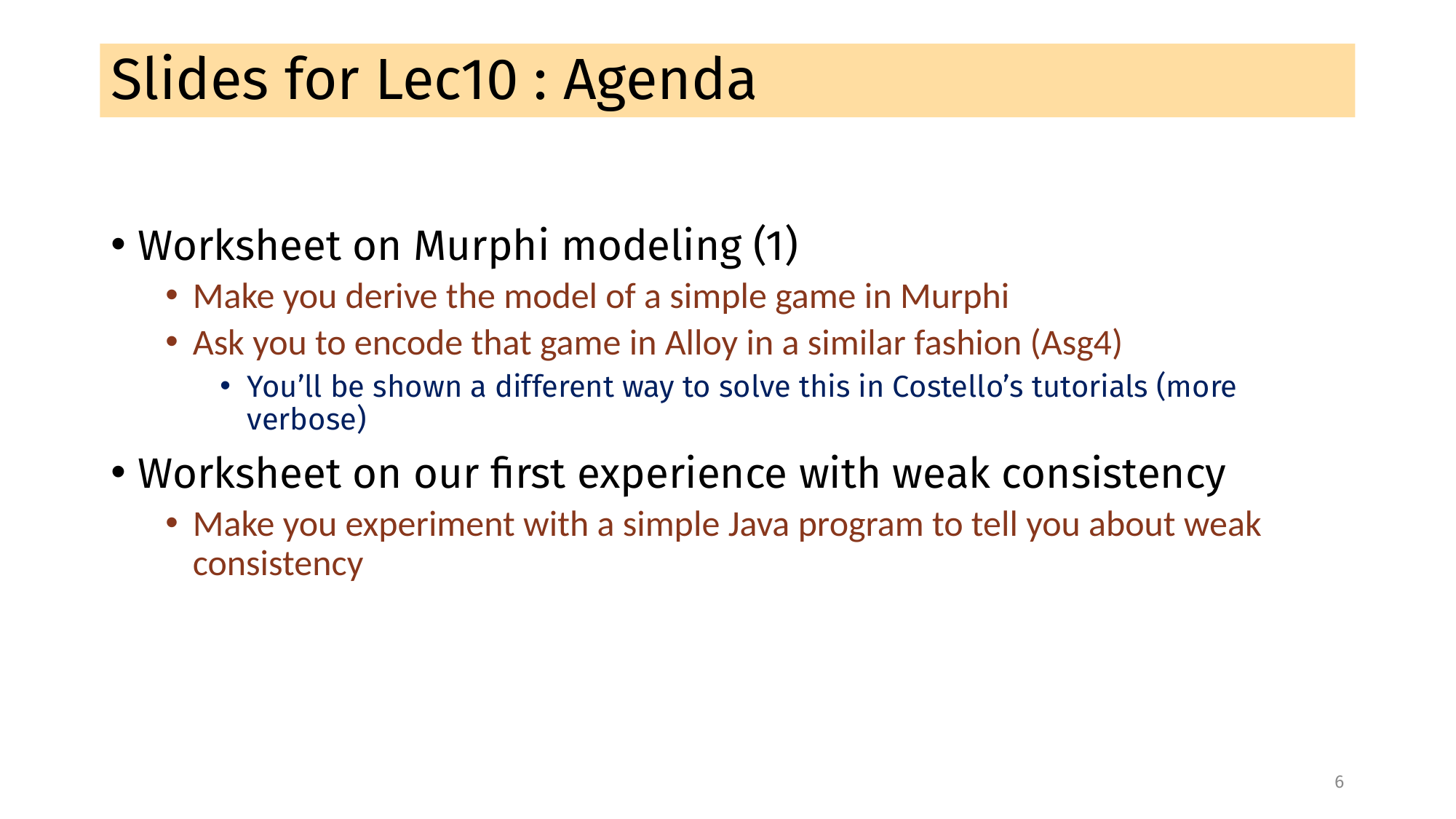

# Slides for Lec10 : Agenda
Worksheet on Murphi modeling (1)
Make you derive the model of a simple game in Murphi
Ask you to encode that game in Alloy in a similar fashion (Asg4)
You’ll be shown a different way to solve this in Costello’s tutorials (more verbose)
Worksheet on our first experience with weak consistency
Make you experiment with a simple Java program to tell you about weak consistency
6